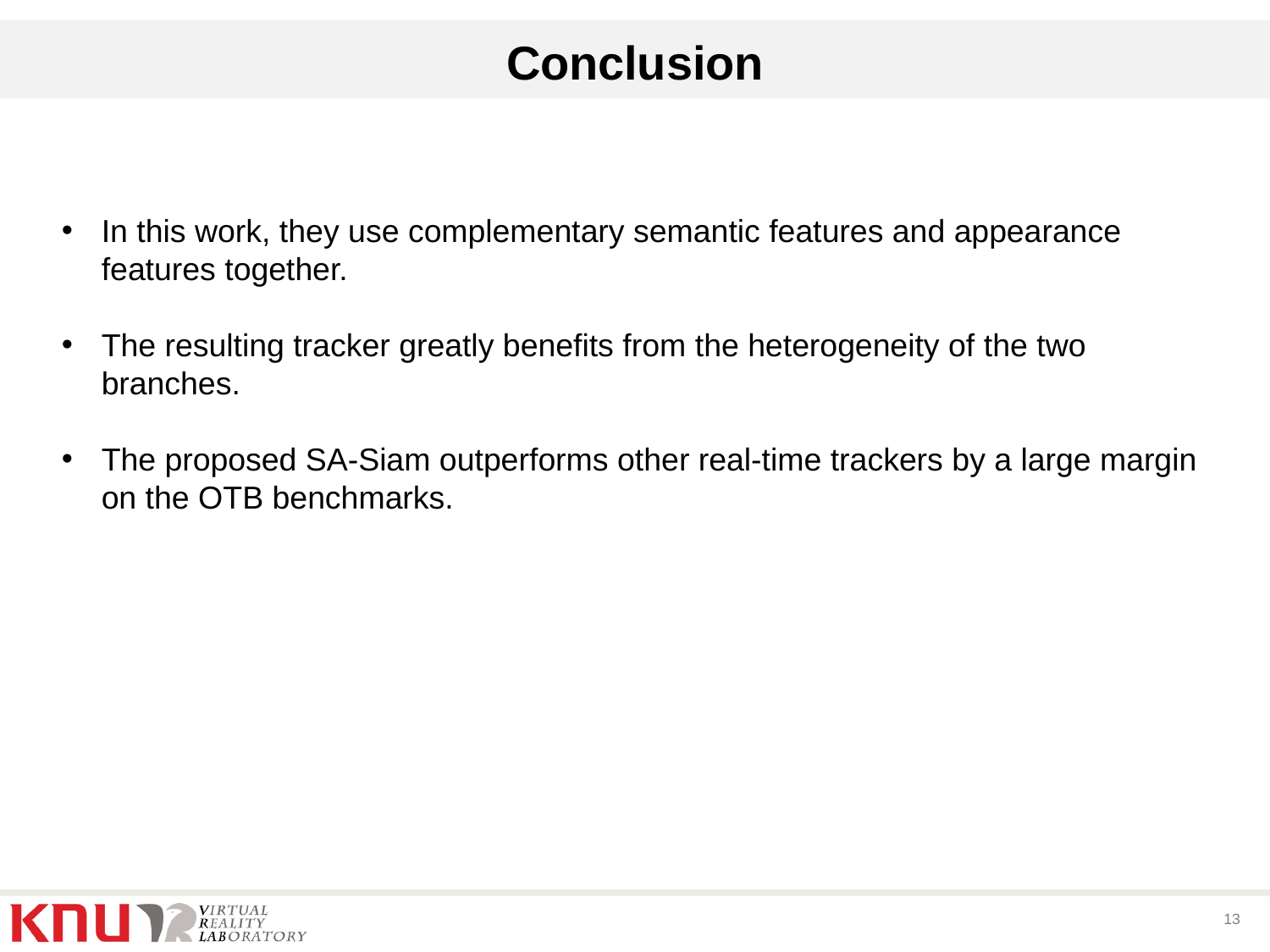

# Conclusion

In this work, they use complementary semantic features and appearance features together.
The resulting tracker greatly benefits from the heterogeneity of the two branches.
The proposed SA-Siam outperforms other real-time trackers by a large margin on the OTB benchmarks.